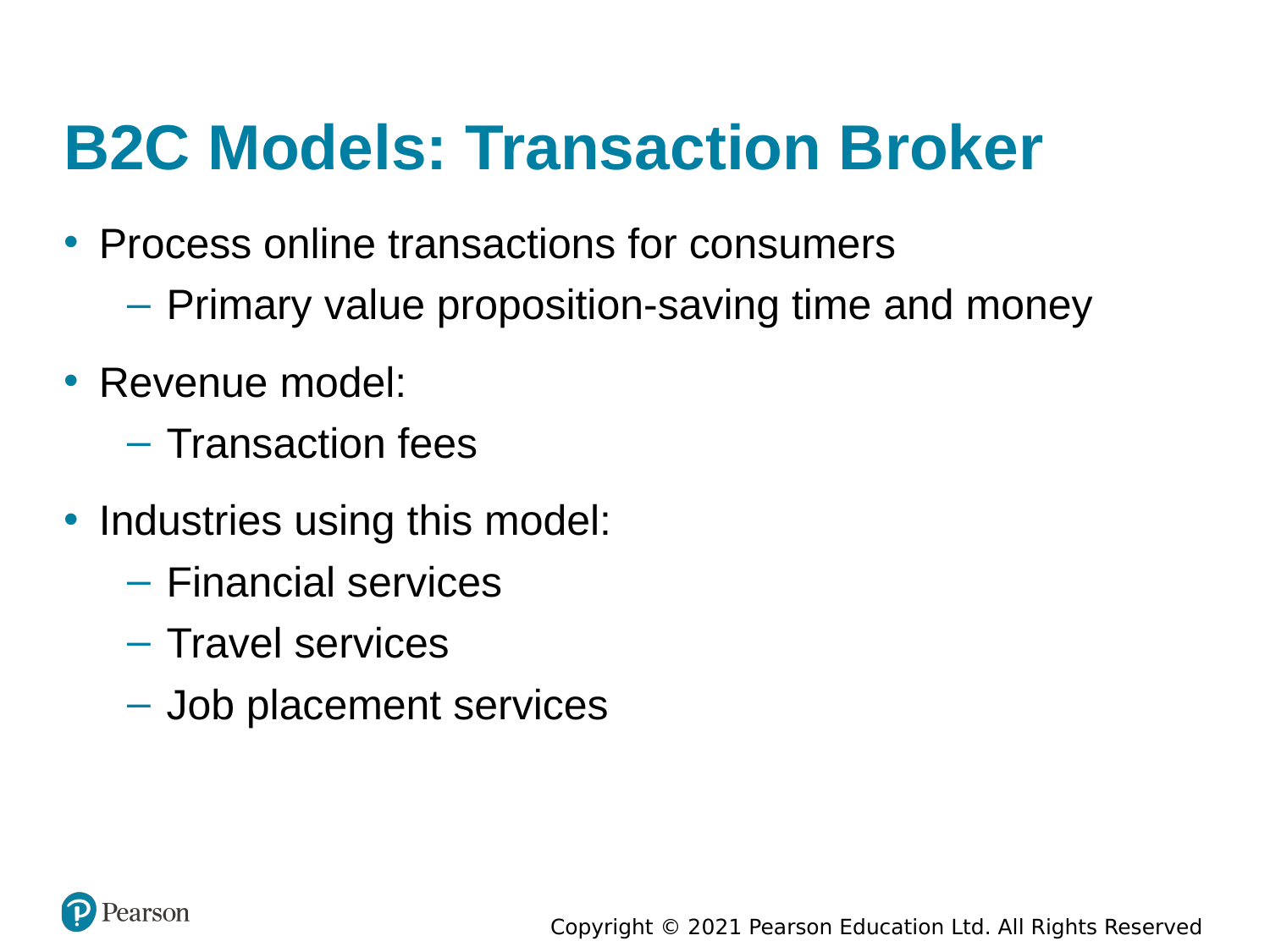

# B2C Models: Transaction Broker
Process online transactions for consumers
Primary value proposition-saving time and money
Revenue model:
Transaction fees
Industries using this model:
Financial services
Travel services
Job placement services